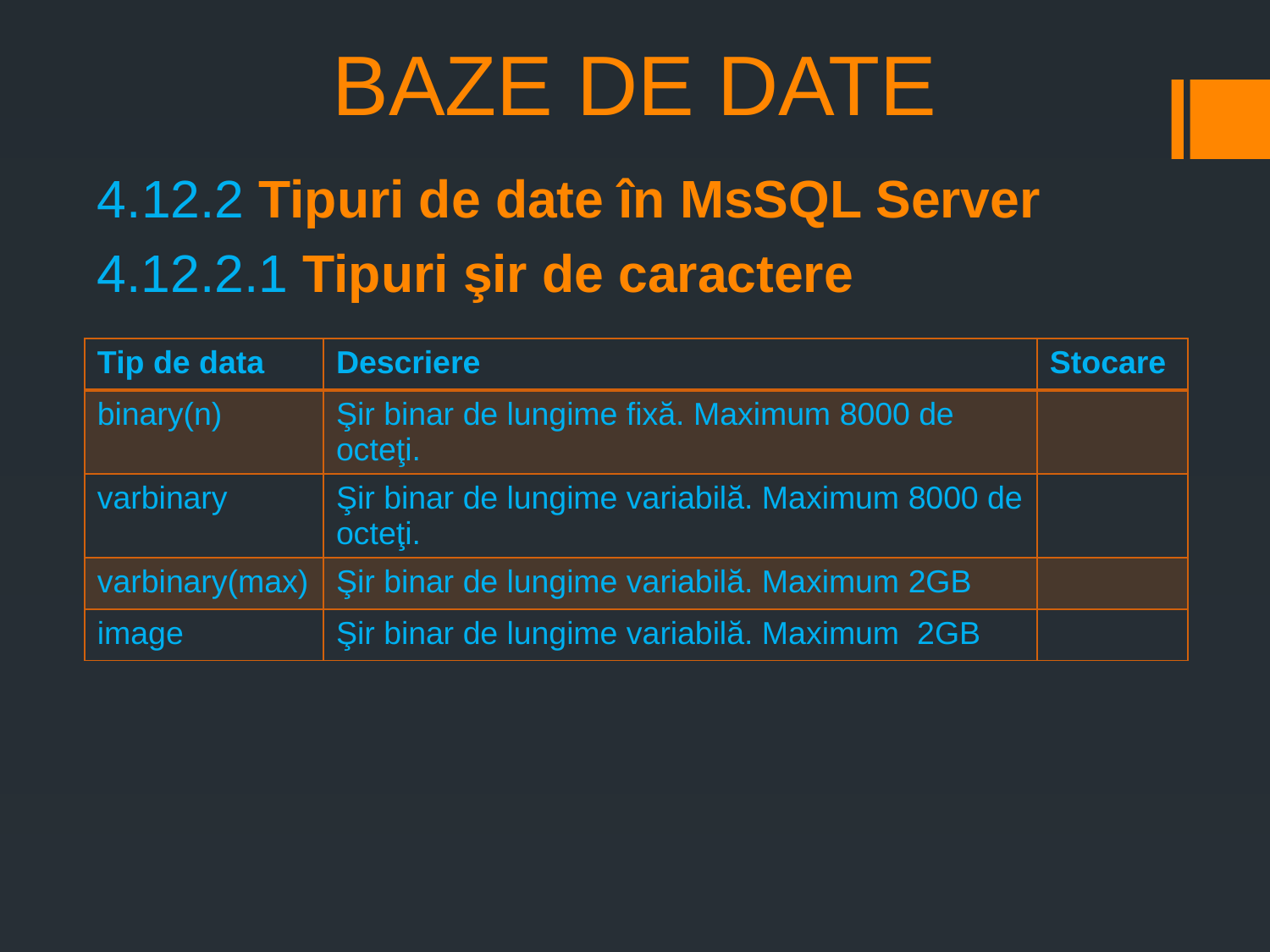

# BAZE DE DATE
4.12.2 Tipuri de date în MsSQL Server
4.12.2.1 Tipuri şir de caractere

| Tip de data | Descriere | Stocare |
| --- | --- | --- |
| binary(n) | Şir binar de lungime fixă. Maximum 8000 de octeţi. |  |
| varbinary | Şir binar de lungime variabilă. Maximum 8000 de octeţi. |  |
| varbinary(max) | Şir binar de lungime variabilă. Maximum 2GB |  |
| image | Şir binar de lungime variabilă. Maximum 2GB |  |